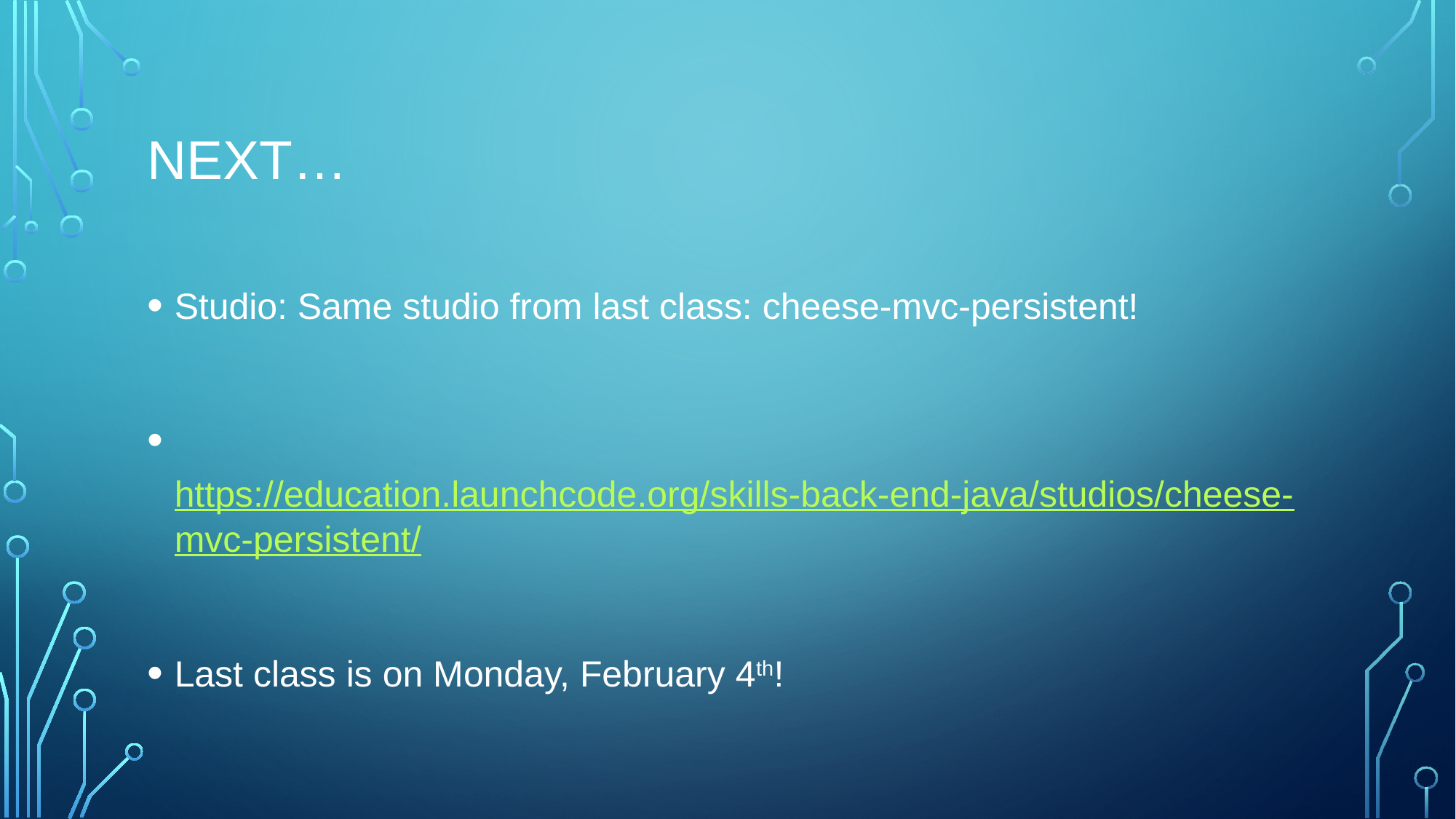

# Next…
Studio: Same studio from last class: cheese-mvc-persistent!

 https://education.launchcode.org/skills-back-end-java/studios/cheese-mvc-persistent/

Last class is on Monday, February 4th!